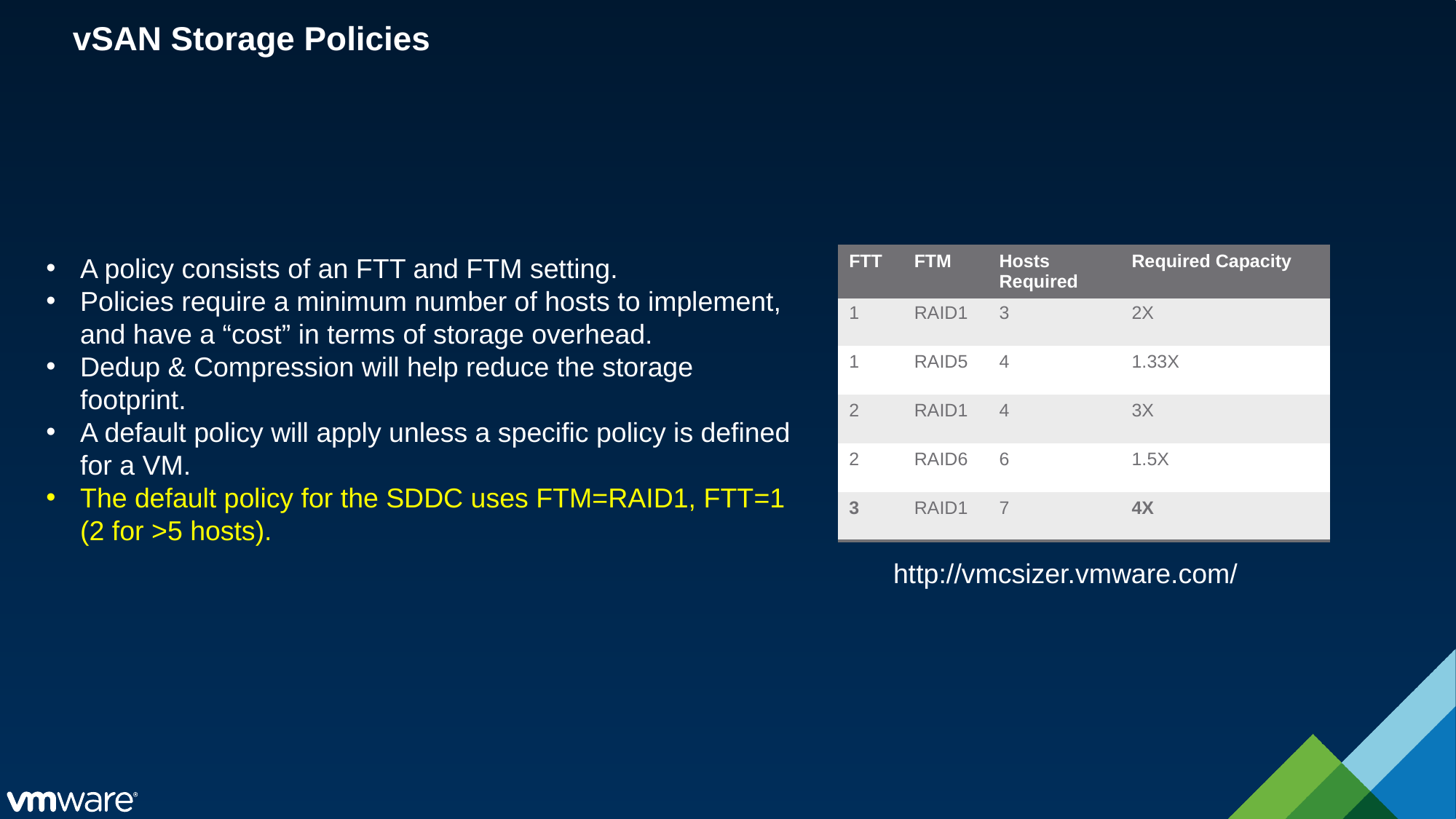

# vSAN Storage Policies
A policy consists of an FTT and FTM setting.
Policies require a minimum number of hosts to implement, and have a “cost” in terms of storage overhead.
Dedup & Compression will help reduce the storage footprint.
A default policy will apply unless a specific policy is defined for a VM.
The default policy for the SDDC uses FTM=RAID1, FTT=1 (2 for >5 hosts).

| FTT | FTM | Hosts Required | Required Capacity |
| --- | --- | --- | --- |
| 1 | RAID1 | 3 | 2X |
| 1 | RAID5 | 4 | 1.33X |
| 2 | RAID1 | 4 | 3X |
| 2 | RAID6 | 6 | 1.5X |
| 3 | RAID1 | 7 | 4X |
http://vmcsizer.vmware.com/